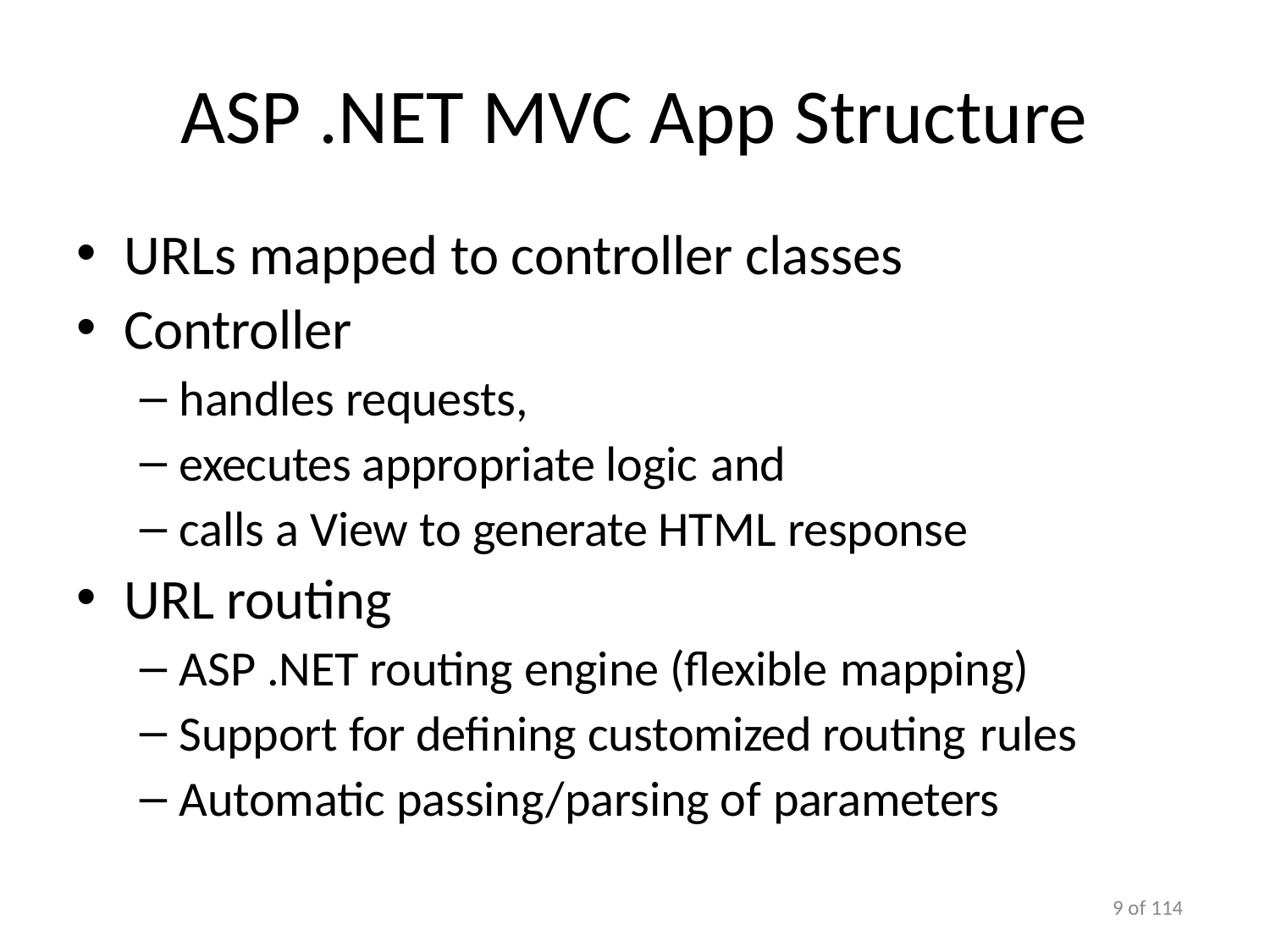

# ASP .NET MVC App Structure
URLs mapped to controller classes
Controller
handles requests,
executes appropriate logic and
calls a View to generate HTML response
URL routing
ASP .NET routing engine (flexible mapping)
Support for defining customized routing rules
Automatic passing/parsing of parameters
9 of 114